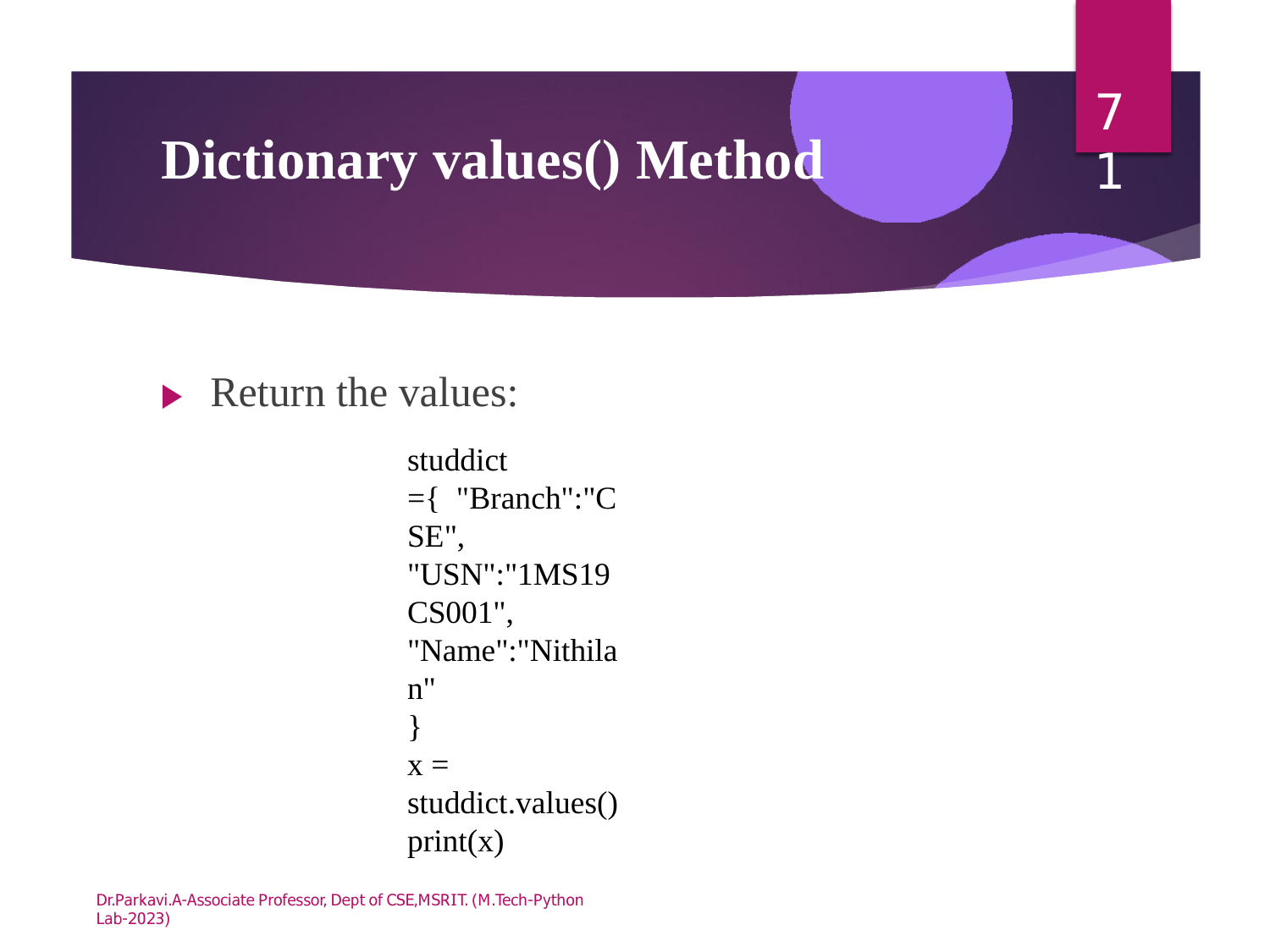

71
# Dictionary values() Method
▶	Return the values:
studdict ={  "Branch":"CSE",
"USN":"1MS19CS001",
"Name":"Nithilan"
}
x = studdict.values()
print(x)
Dr.Parkavi.A-Associate Professor, Dept of CSE,MSRIT. (M.Tech-Python Lab-2023)